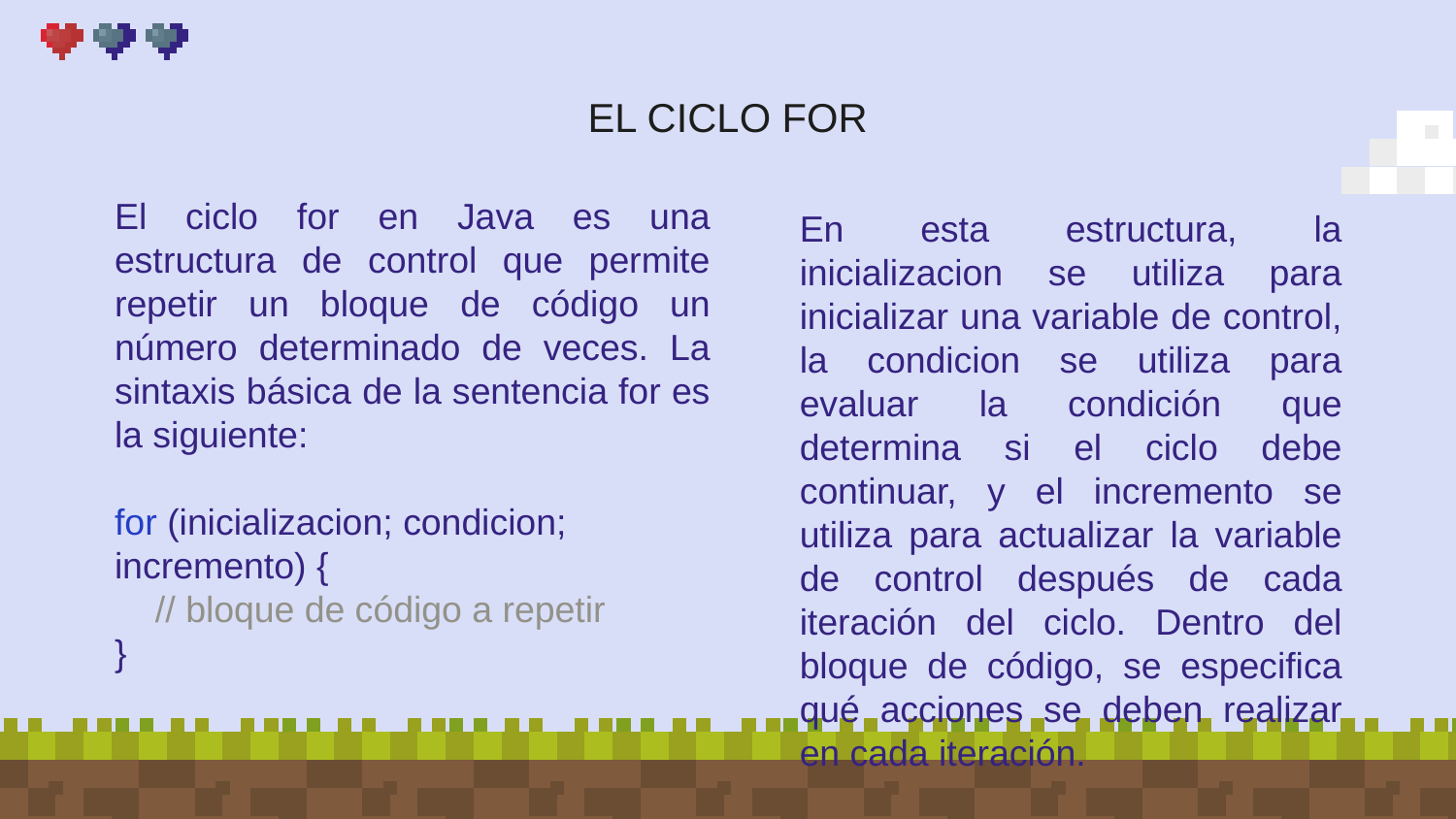

# EL CICLO FOR
En esta estructura, la inicializacion se utiliza para inicializar una variable de control, la condicion se utiliza para evaluar la condición que determina si el ciclo debe continuar, y el incremento se utiliza para actualizar la variable de control después de cada iteración del ciclo. Dentro del bloque de código, se especifica qué acciones se deben realizar en cada iteración.
El ciclo for en Java es una estructura de control que permite repetir un bloque de código un número determinado de veces. La sintaxis básica de la sentencia for es la siguiente:

for (inicializacion; condicion; incremento) {
    // bloque de código a repetir
}